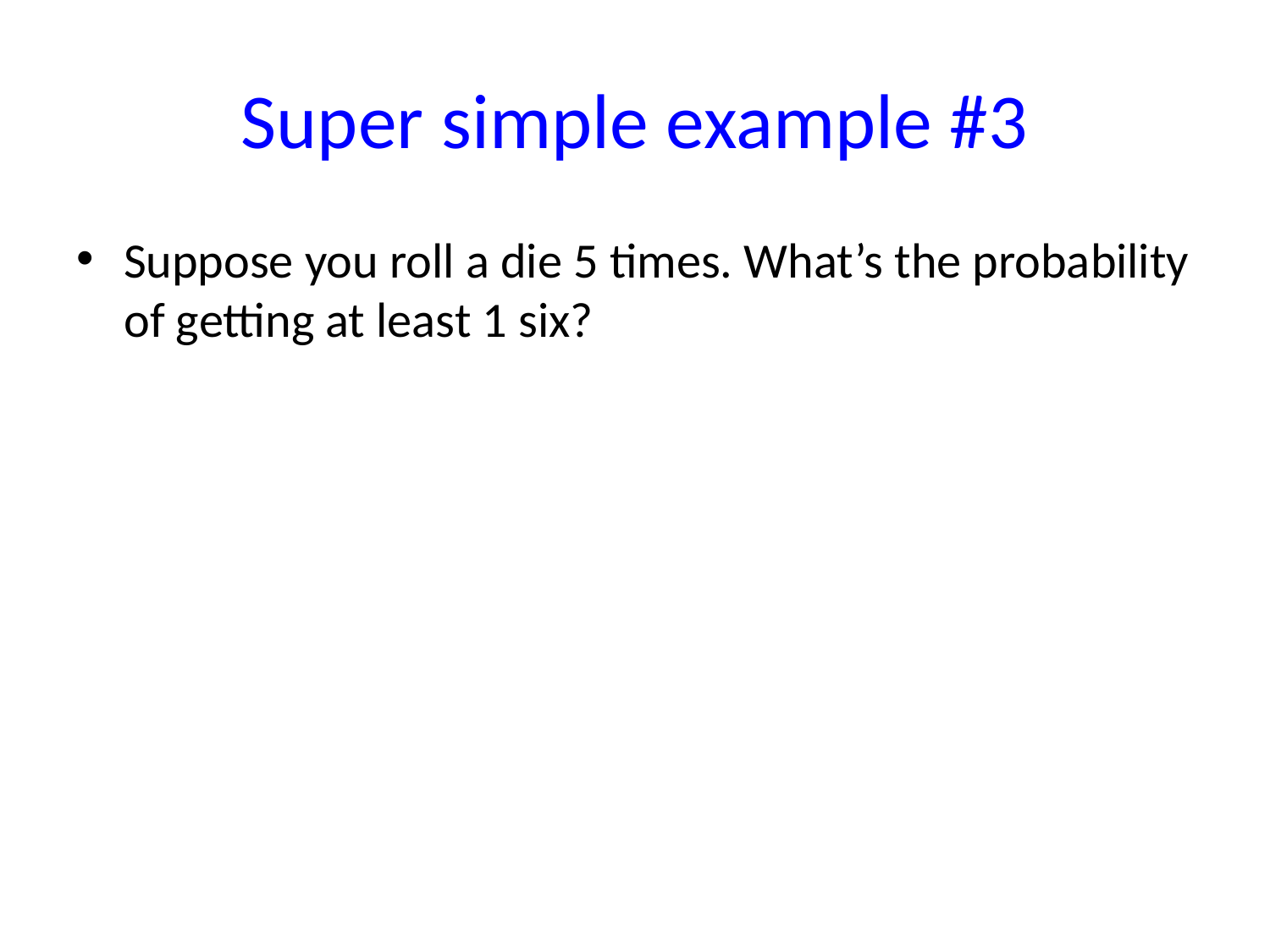

# Super simple example #3
Suppose you roll a die 5 times. What’s the probability of getting at least 1 six?